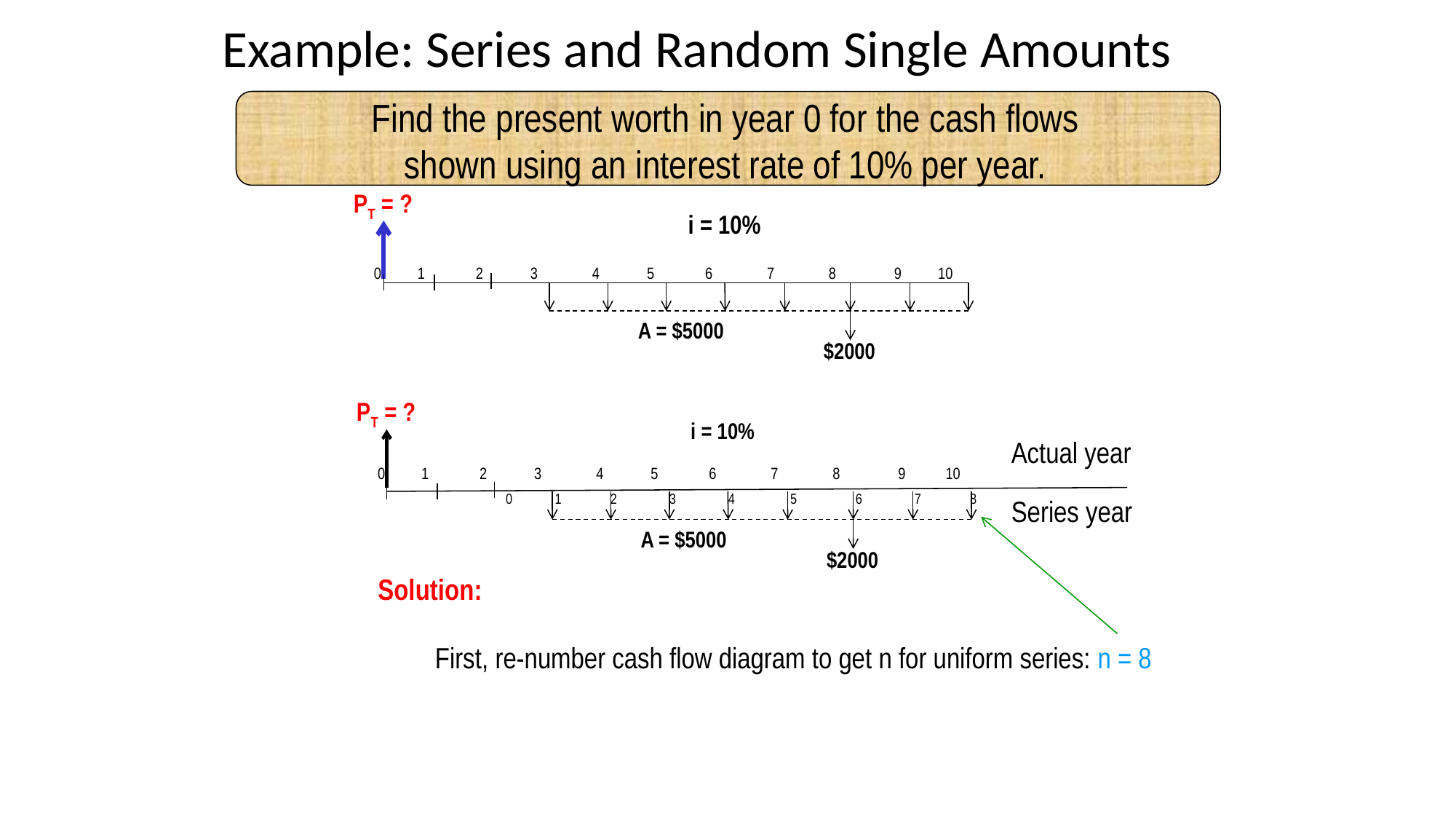

# Example: Series and Random Single Amounts
 Find the present worth in year 0 for the cash flows
shown using an interest rate of 10% per year.

PT = ?
i = 10%
   0          1              2             3               4             5              6               7               8                9          10
A = $5000
$2000
PT = ?
i = 10%
Actual year
 0          1              2             3               4             5              6               7               8                9           10
0             1               2                3                4                 5                  6                7               8
Series year
A = $5000
$2000
Solution:
 First, re-number cash flow diagram to get n for uniform series: n = 8